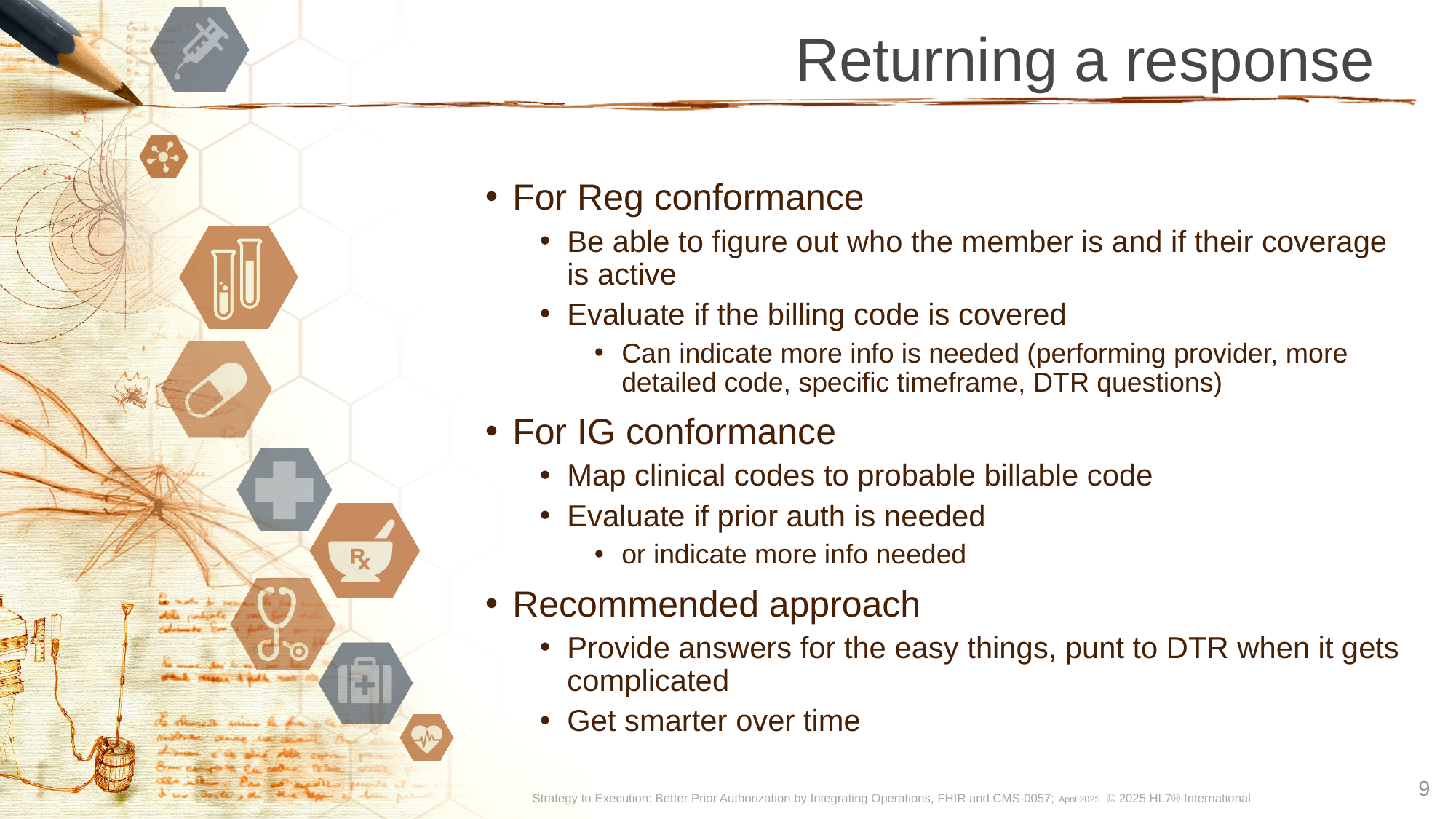

# Returning a response
For Reg conformance
Be able to figure out who the member is and if their coverage is active
Evaluate if the billing code is covered
Can indicate more info is needed (performing provider, more detailed code, specific timeframe, DTR questions)
For IG conformance
Map clinical codes to probable billable code
Evaluate if prior auth is needed
or indicate more info needed
Recommended approach
Provide answers for the easy things, punt to DTR when it gets complicated
Get smarter over time

9